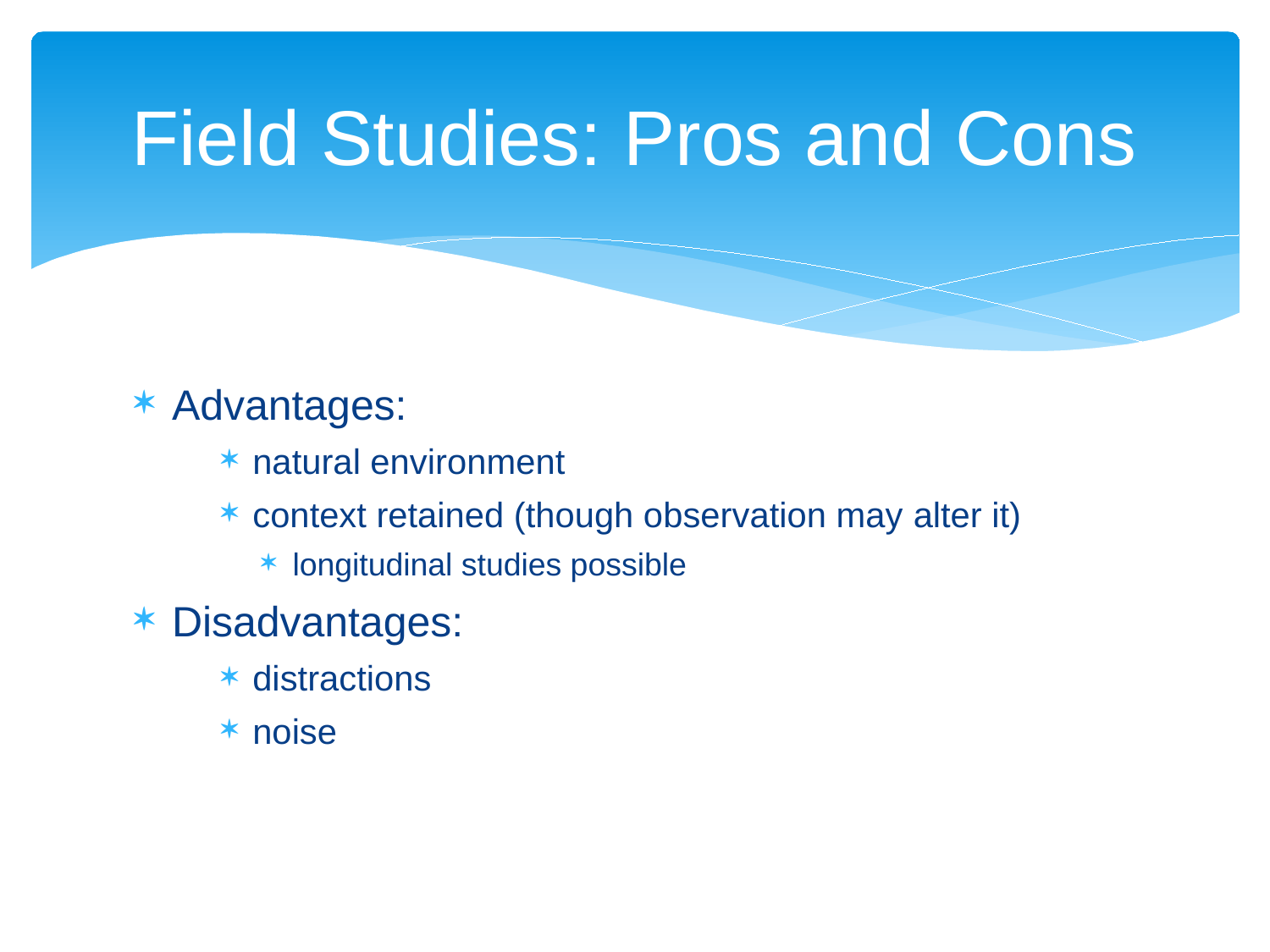

# Field Studies: Pros and Cons
Advantages:
natural environment
context retained (though observation may alter it)
longitudinal studies possible
Disadvantages:
distractions
noise